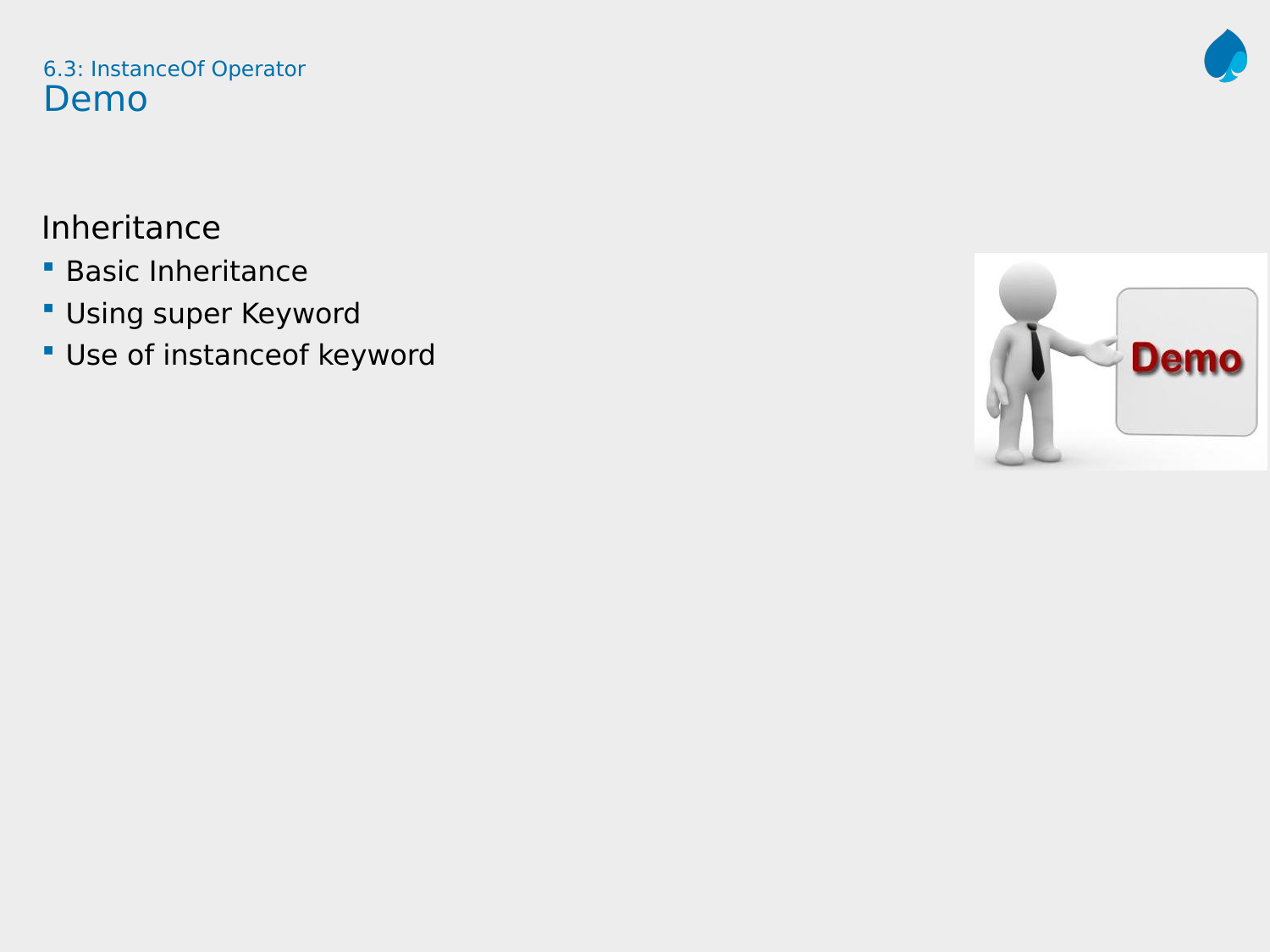

# 6.3: InstanceOf Operator Demo
Inheritance
Basic Inheritance
Using super Keyword
Use of instanceof keyword